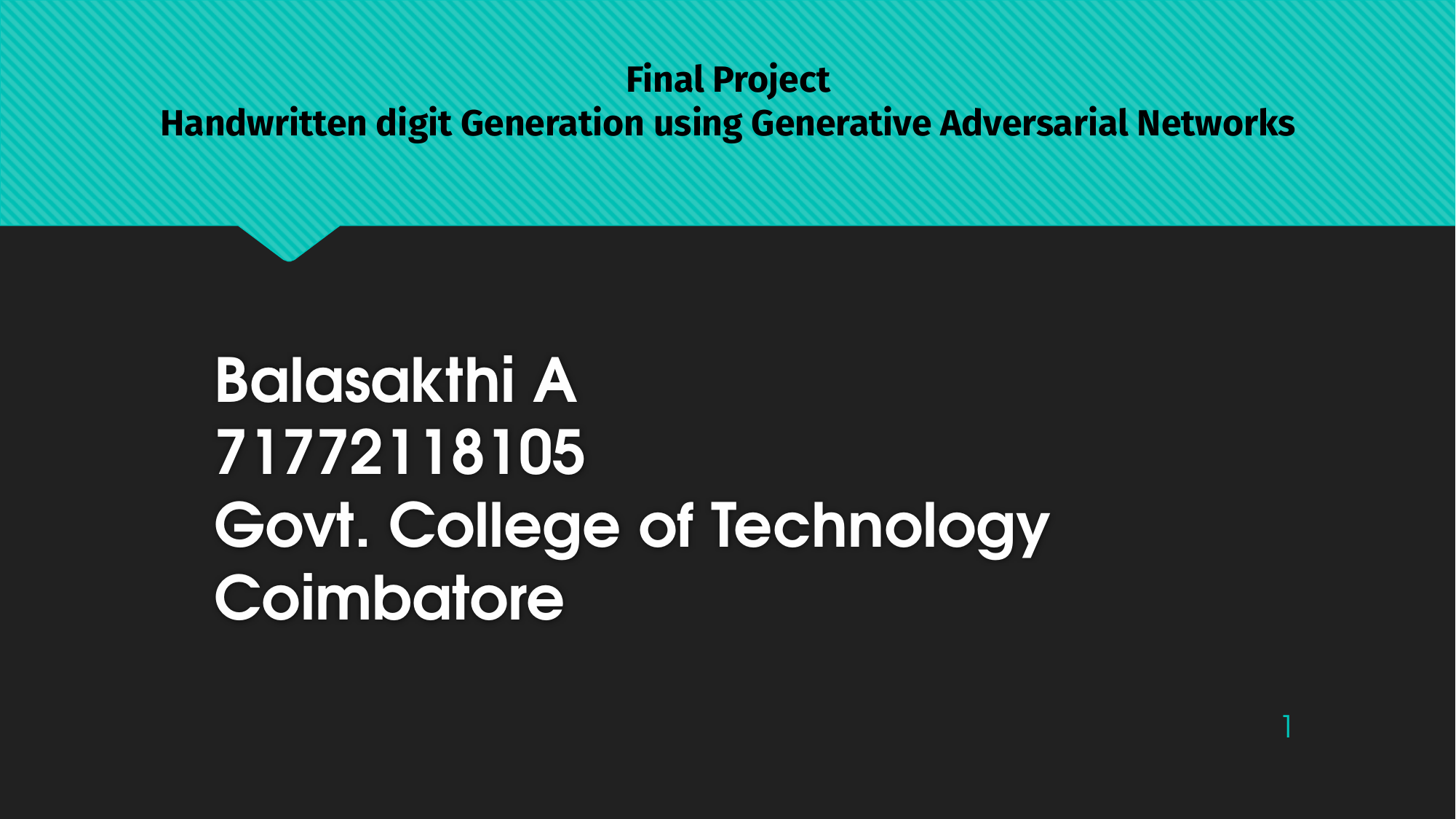

Final Project
Handwritten digit Generation using Generative Adversarial Networks
# Balasakthi A
71772118105
Govt. College of Technology
Coimbatore
1